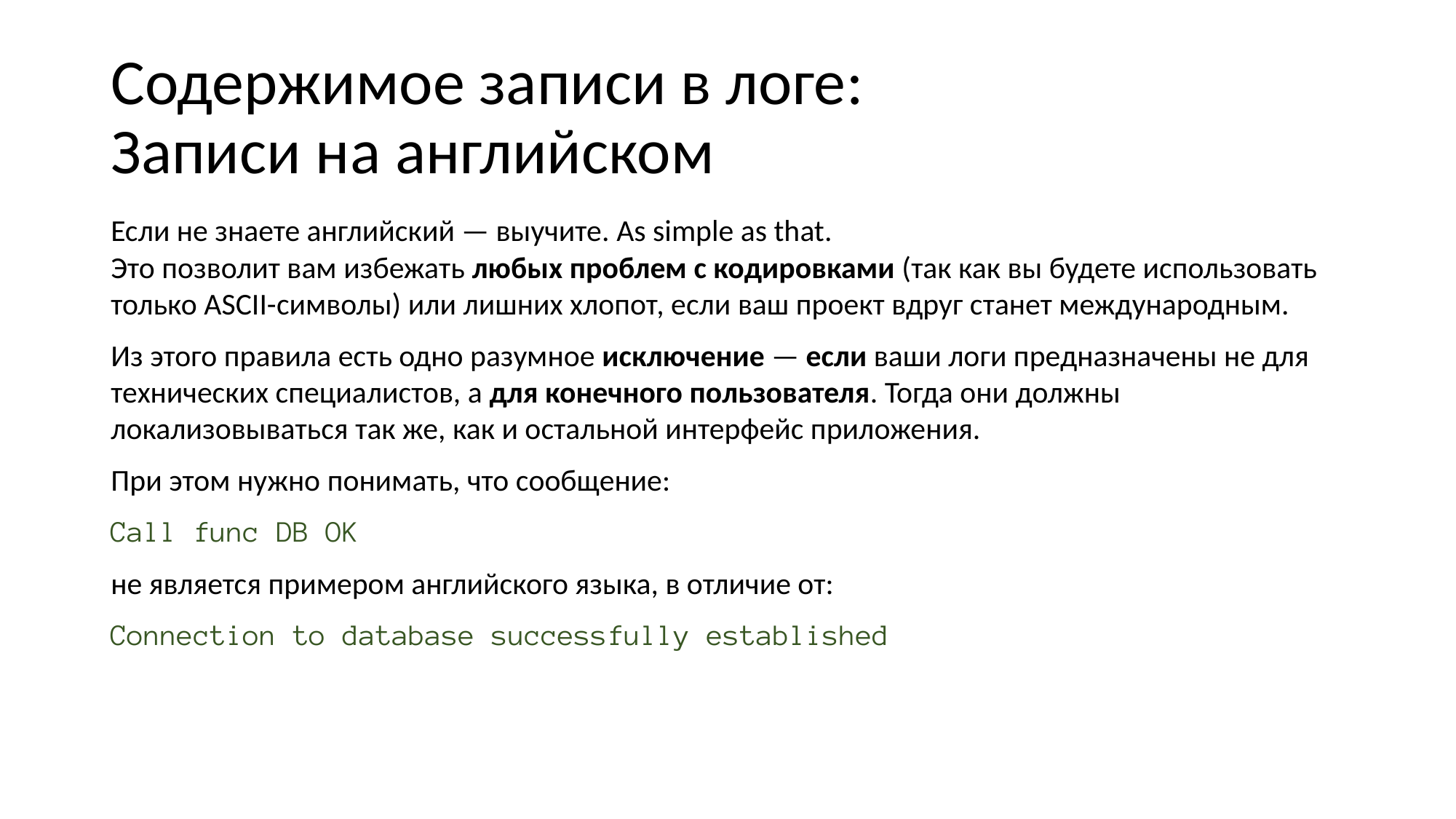

# Содержимое записи в логе: Записи на английском
Если не знаете английский — выучите. As simple as that.
Это позволит вам избежать любых проблем с кодировками (так как вы будете использовать только ASCII-символы) или лишних хлопот, если ваш проект вдруг станет международным.
Из этого правила есть одно разумное исключение — если ваши логи предназначены не для технических специалистов, а для конечного пользователя. Тогда они должны локализовываться так же, как и остальной интерфейс приложения.
При этом нужно понимать, что сообщение:
Call func DB OK
не является примером английского языка, в отличие от:
Connection to database successfully established